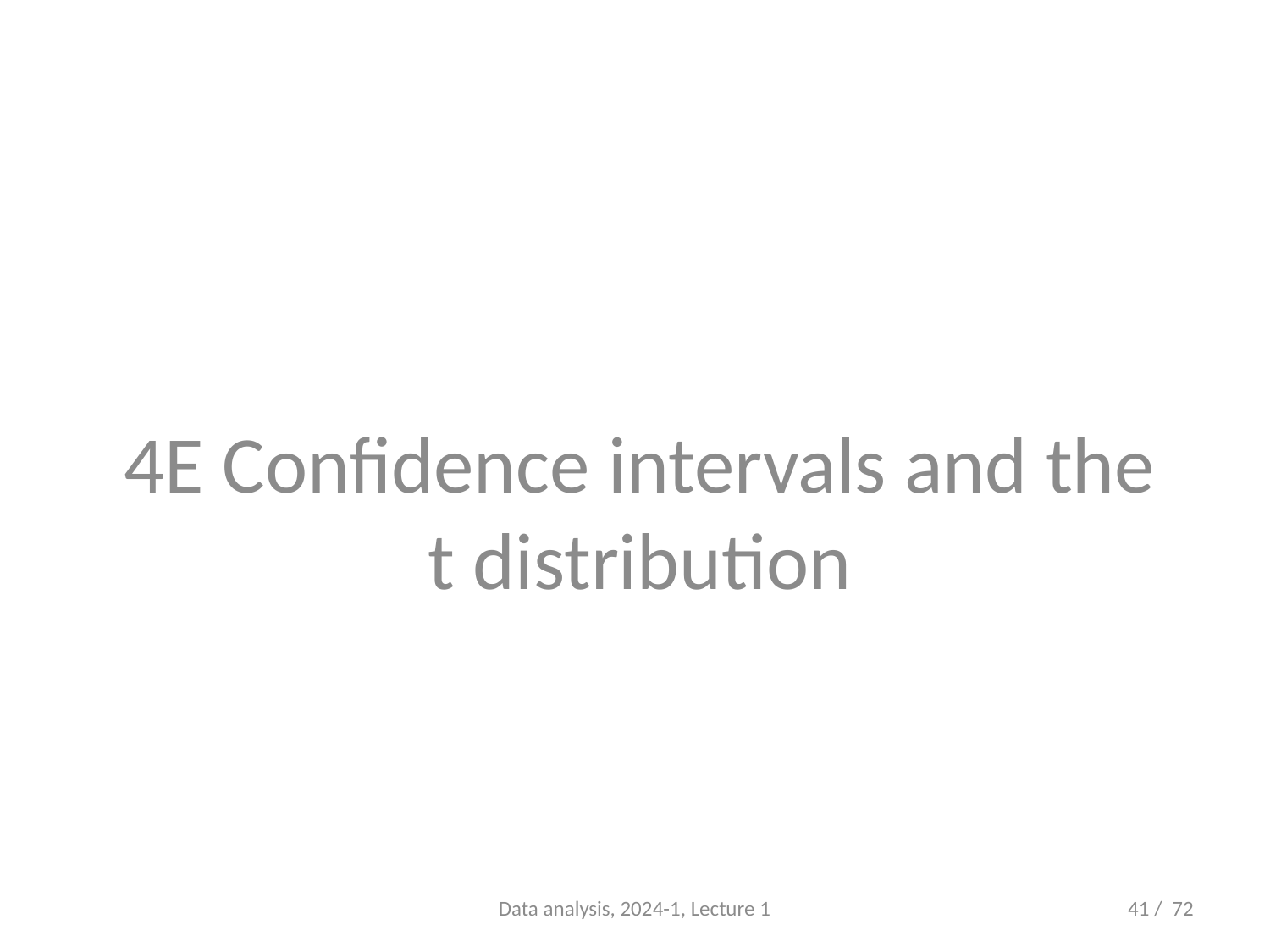

4E Confidence intervals and the t distribution
#
Data analysis, 2024-1, Lecture 1
41 /  72